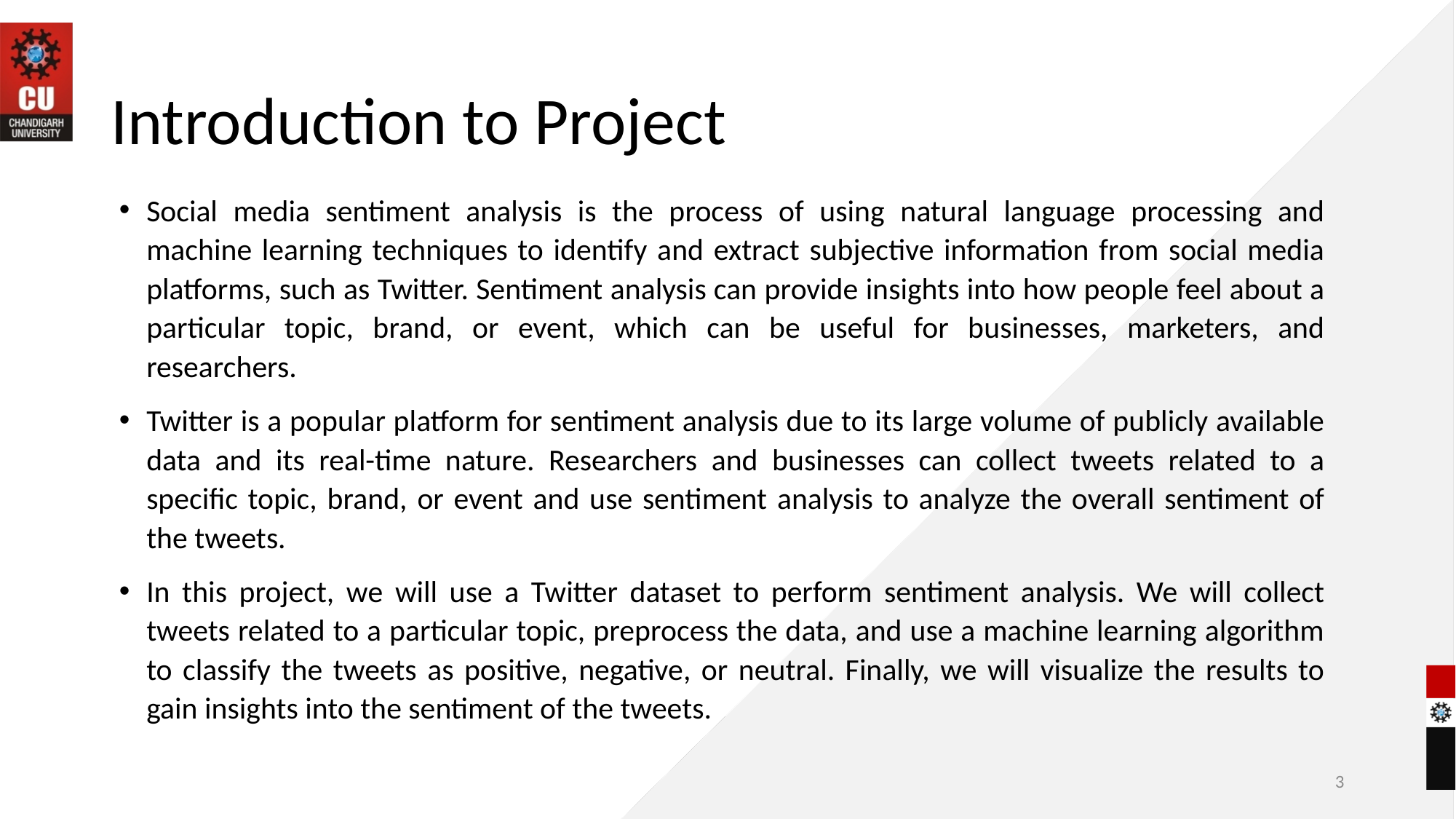

# Introduction to Project
Social media sentiment analysis is the process of using natural language processing and machine learning techniques to identify and extract subjective information from social media platforms, such as Twitter. Sentiment analysis can provide insights into how people feel about a particular topic, brand, or event, which can be useful for businesses, marketers, and researchers.
Twitter is a popular platform for sentiment analysis due to its large volume of publicly available data and its real-time nature. Researchers and businesses can collect tweets related to a specific topic, brand, or event and use sentiment analysis to analyze the overall sentiment of the tweets.
In this project, we will use a Twitter dataset to perform sentiment analysis. We will collect tweets related to a particular topic, preprocess the data, and use a machine learning algorithm to classify the tweets as positive, negative, or neutral. Finally, we will visualize the results to gain insights into the sentiment of the tweets.
3